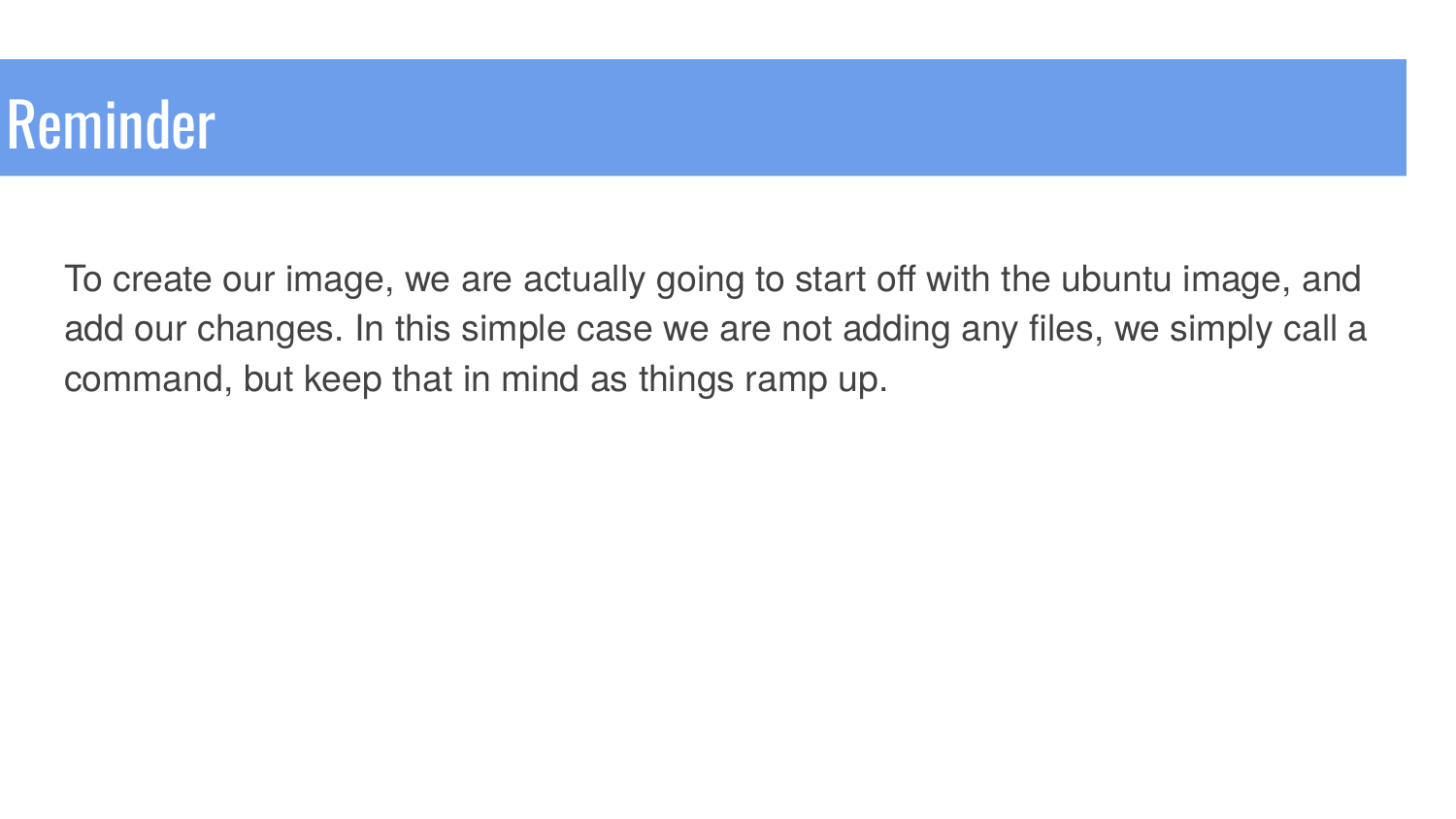

# Reminder
To create our image, we are actually going to start off with the ubuntu image, and add our changes. In this simple case we are not adding any files, we simply call a command, but keep that in mind as things ramp up.